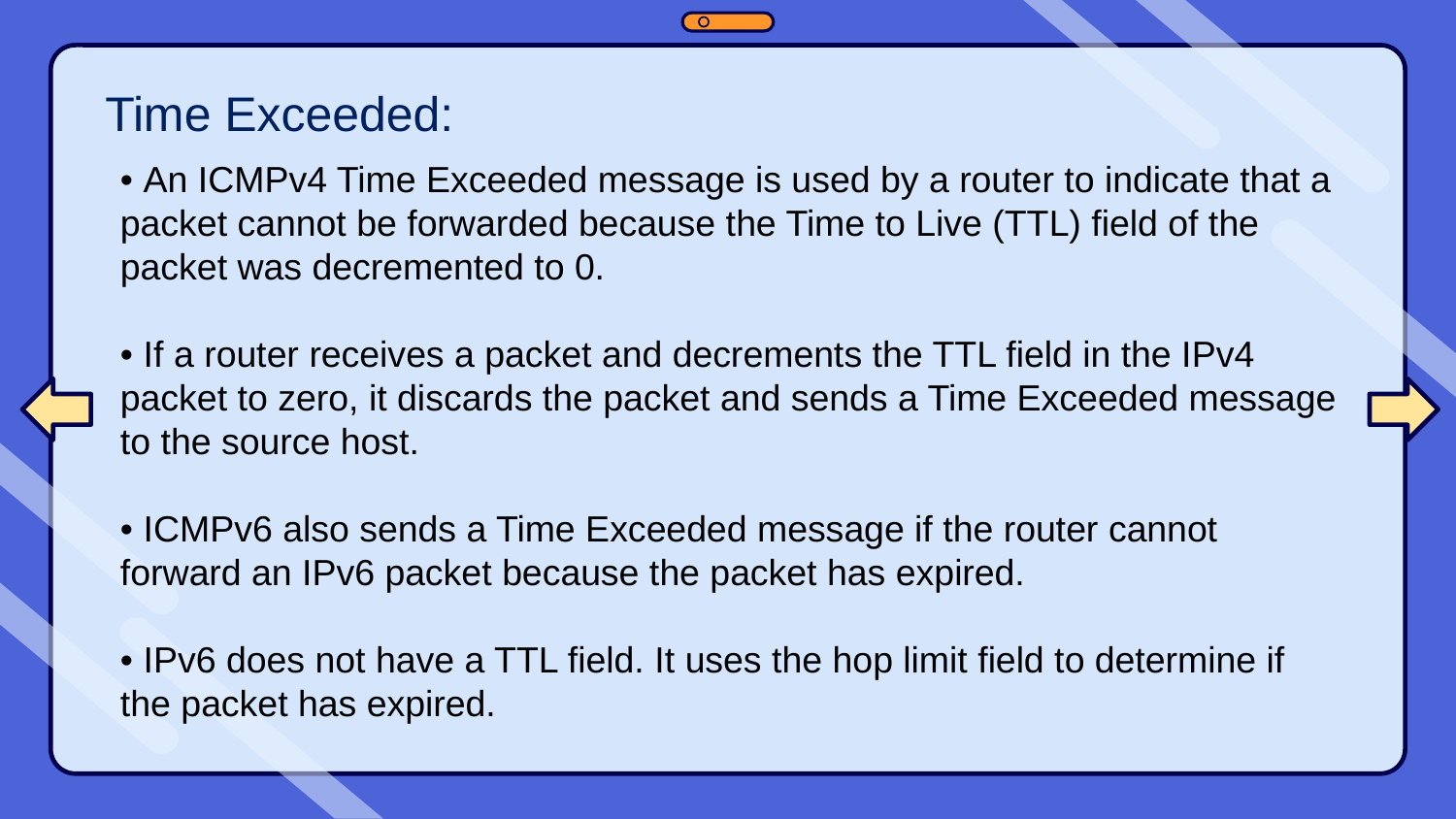

Time Exceeded:
• An ICMPv4 Time Exceeded message is used by a router to indicate that a packet cannot be forwarded because the Time to Live (TTL) field of the packet was decremented to 0.

• If a router receives a packet and decrements the TTL field in the IPv4 packet to zero, it discards the packet and sends a Time Exceeded message to the source host.

• ICMPv6 also sends a Time Exceeded message if the router cannot forward an IPv6 packet because the packet has expired.

• IPv6 does not have a TTL field. It uses the hop limit field to determine if the packet has expired.